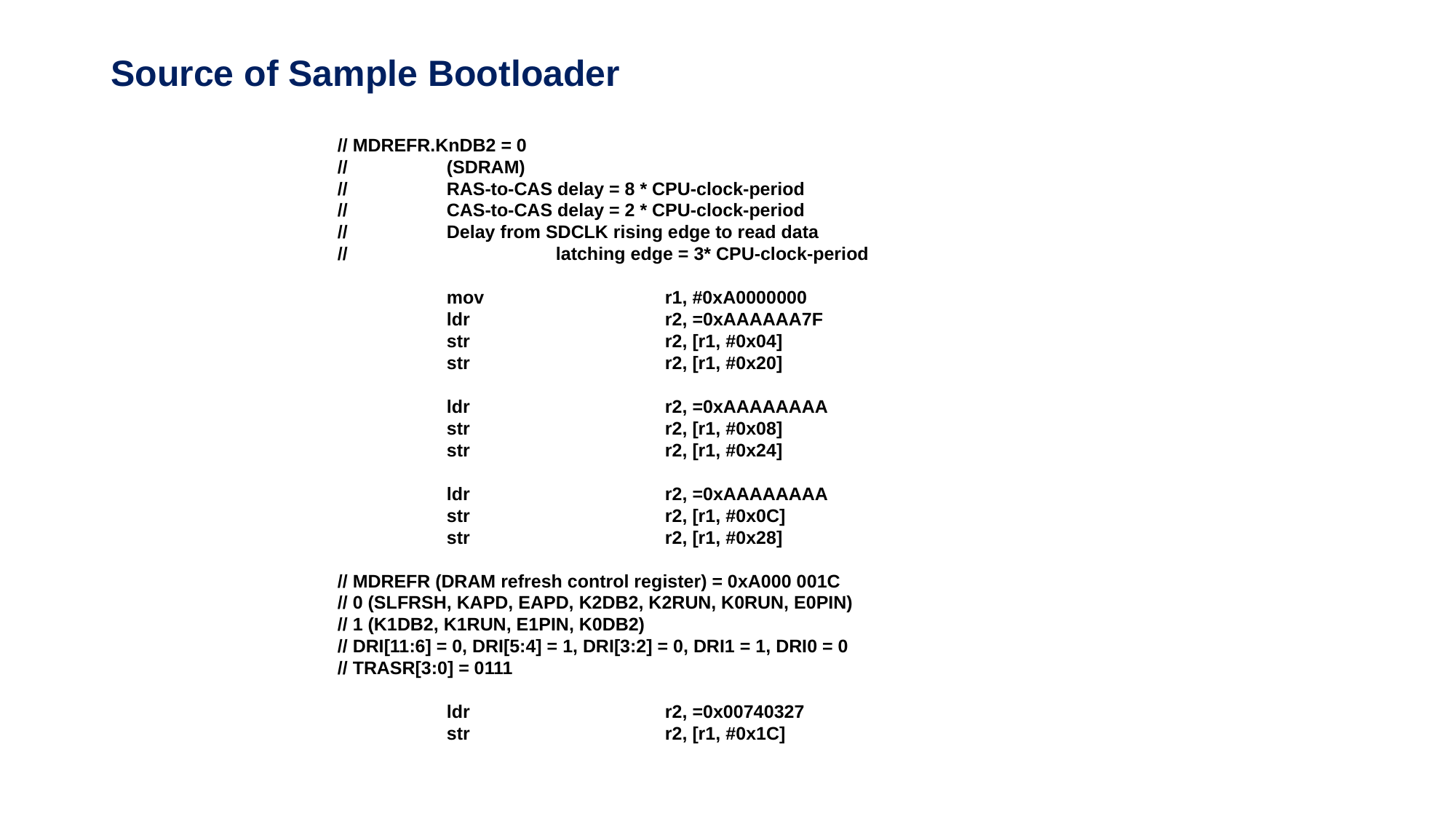

# Source of Sample Bootloader
// MDREFR.KnDB2 = 0
//	(SDRAM)
//	RAS-to-CAS delay = 8 * CPU-clock-period
//	CAS-to-CAS delay = 2 * CPU-clock-period
//	Delay from SDCLK rising edge to read data
//		latching edge = 3* CPU-clock-period

	mov		r1, #0xA0000000
	ldr		r2, =0xAAAAAA7F
	str		r2, [r1, #0x04]
	str		r2, [r1, #0x20]

	ldr		r2, =0xAAAAAAAA
	str		r2, [r1, #0x08]
	str		r2, [r1, #0x24]

	ldr		r2, =0xAAAAAAAA
	str		r2, [r1, #0x0C]
	str		r2, [r1, #0x28]

// MDREFR (DRAM refresh control register) = 0xA000 001C
// 0 (SLFRSH, KAPD, EAPD, K2DB2, K2RUN, K0RUN, E0PIN)
// 1 (K1DB2, K1RUN, E1PIN, K0DB2)
// DRI[11:6] = 0, DRI[5:4] = 1, DRI[3:2] = 0, DRI1 = 1, DRI0 = 0
// TRASR[3:0] = 0111

	ldr		r2, =0x00740327
	str		r2, [r1, #0x1C]